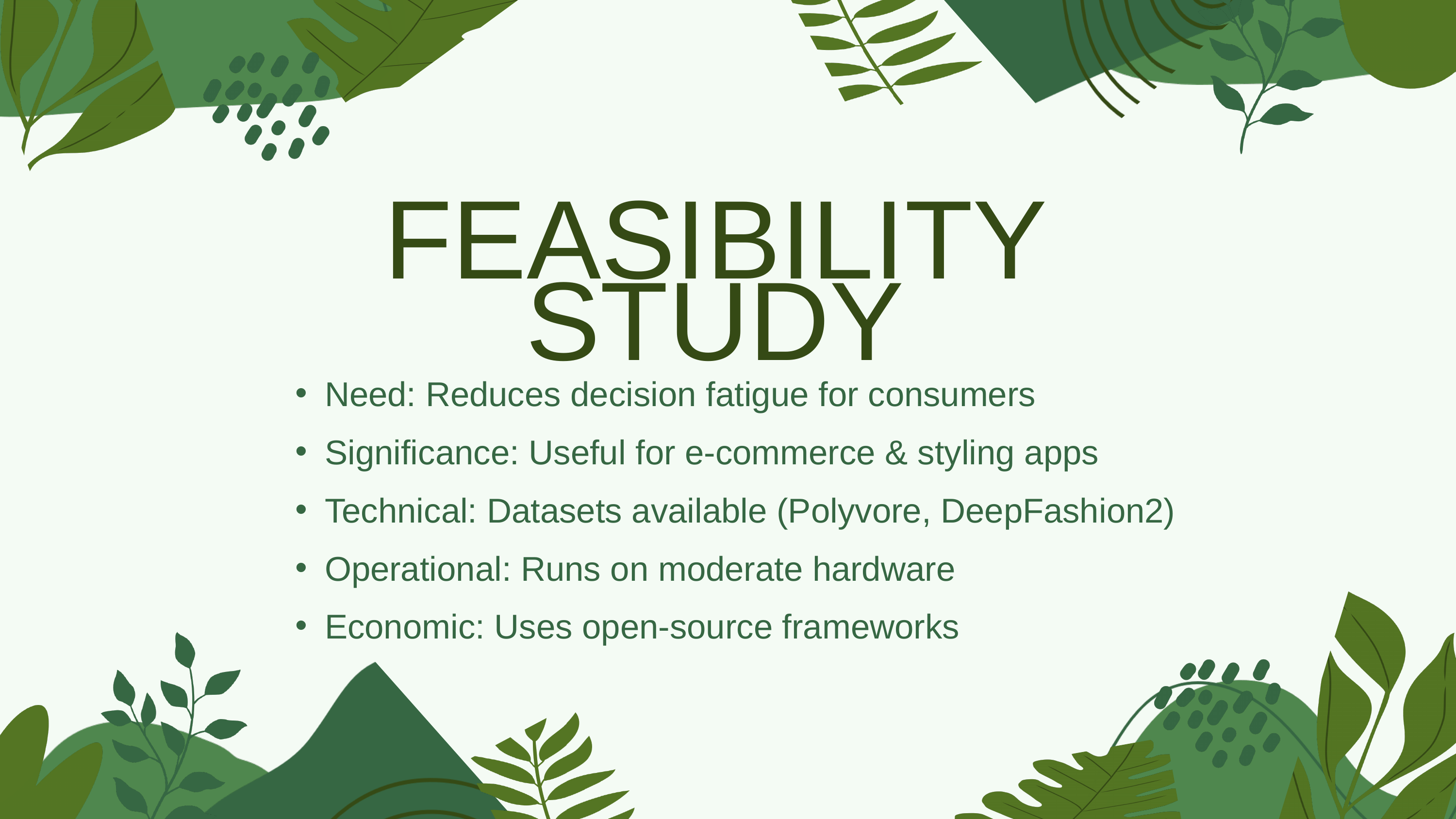

FEASIBILITY STUDY
Need: Reduces decision fatigue for consumers
Significance: Useful for e-commerce & styling apps
Technical: Datasets available (Polyvore, DeepFashion2)
Operational: Runs on moderate hardware
Economic: Uses open-source frameworks